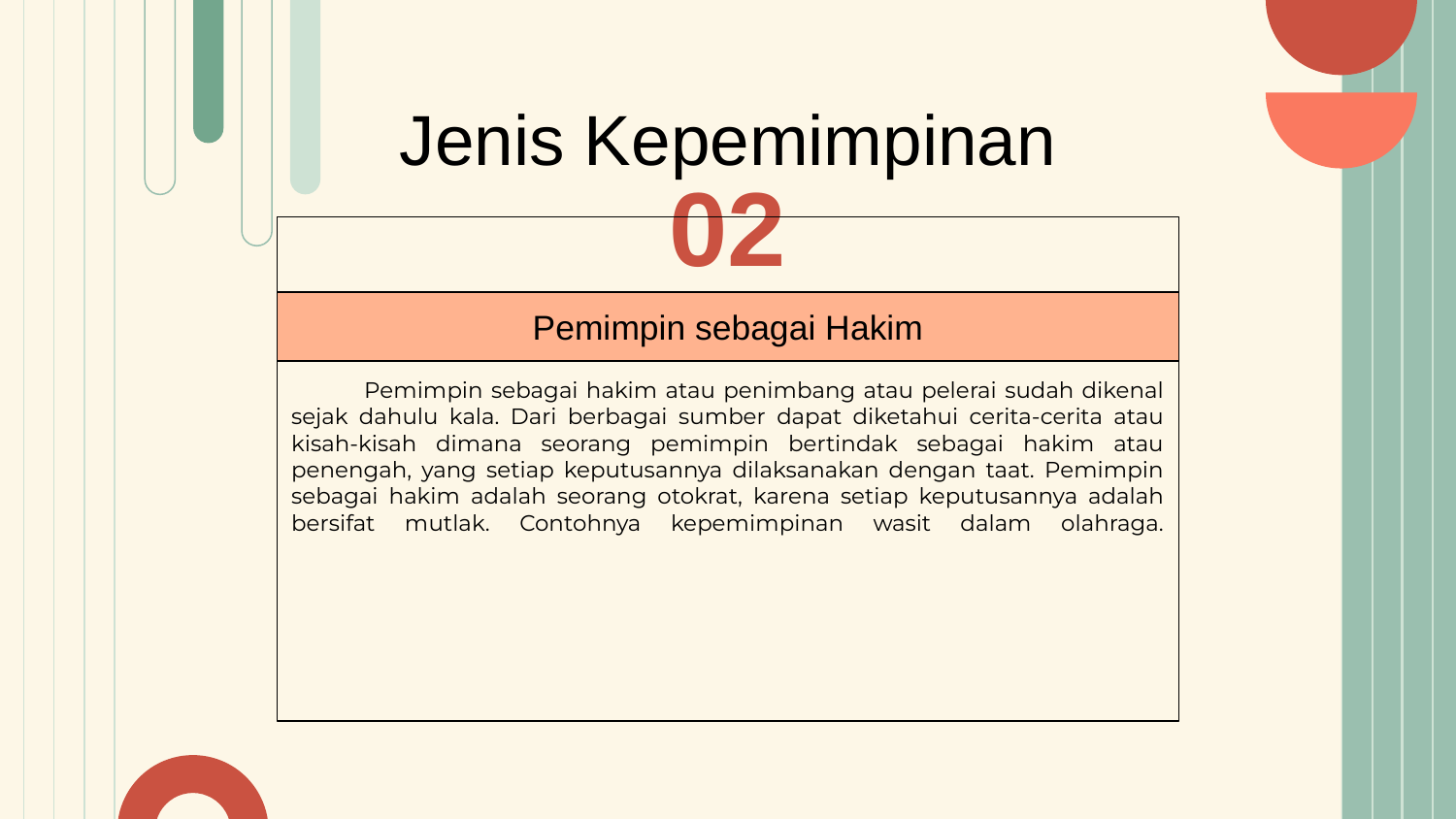

# Jenis Kepemimpinan
02
Pemimpin sebagai Hakim
Pemimpin sebagai hakim atau penimbang atau pelerai sudah dikenal sejak dahulu kala. Dari berbagai sumber dapat diketahui cerita-cerita atau kisah-kisah dimana seorang pemimpin bertindak sebagai hakim atau penengah, yang setiap keputusannya dilaksanakan dengan taat. Pemimpin sebagai hakim adalah seorang otokrat, karena setiap keputusannya adalah bersifat mutlak. Contohnya kepemimpinan wasit dalam olahraga. sknnndjdnjndjnjdnjdnjd